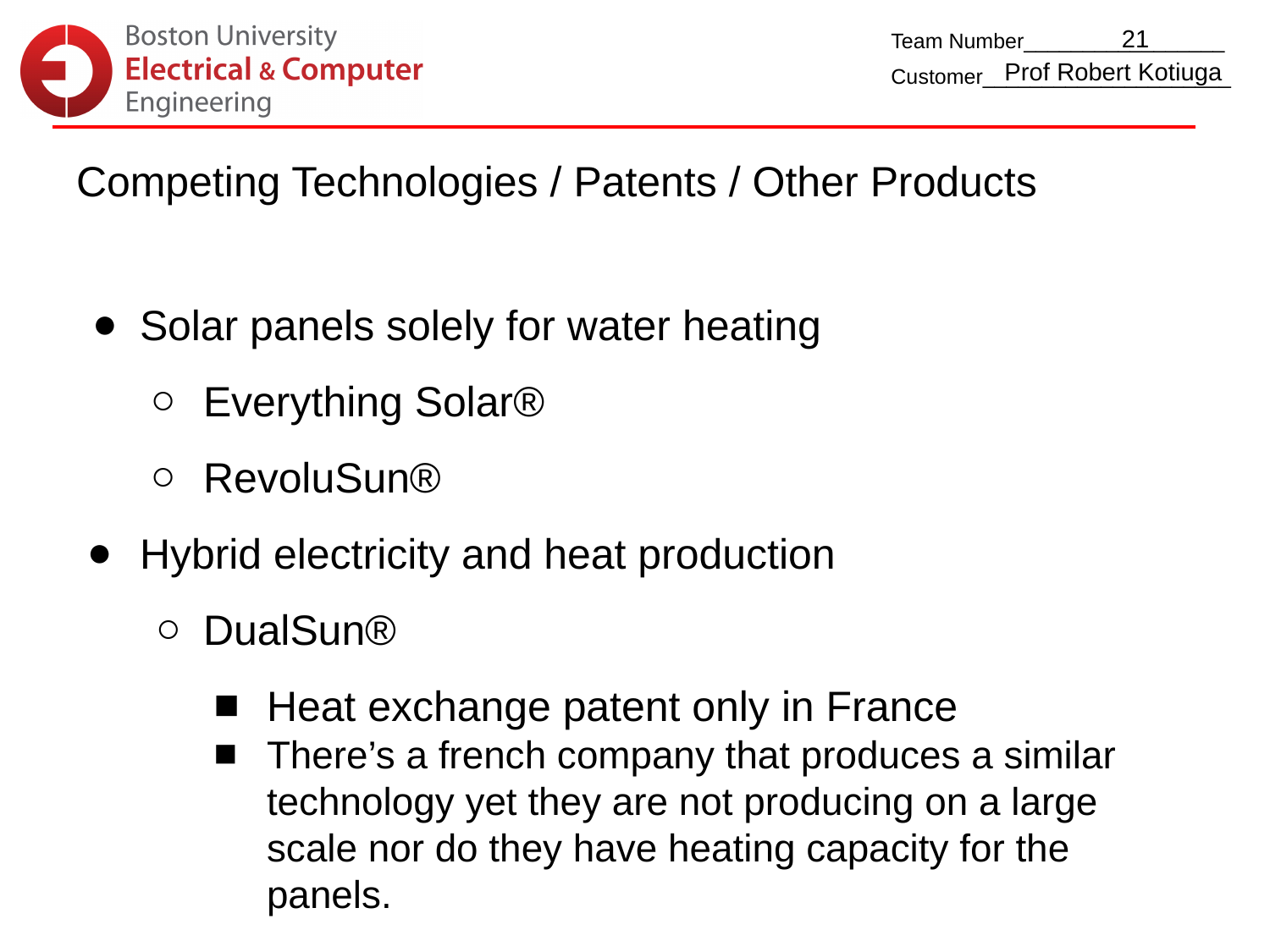

21
Prof Robert Kotiuga

Competing Technologies / Patents / Other Products

Solar panels solely for water heating
Everything Solar®
RevoluSun®
Hybrid electricity and heat production
DualSun®
Heat exchange patent only in France
There’s a french company that produces a similar technology yet they are not producing on a large scale nor do they have heating capacity for the panels.